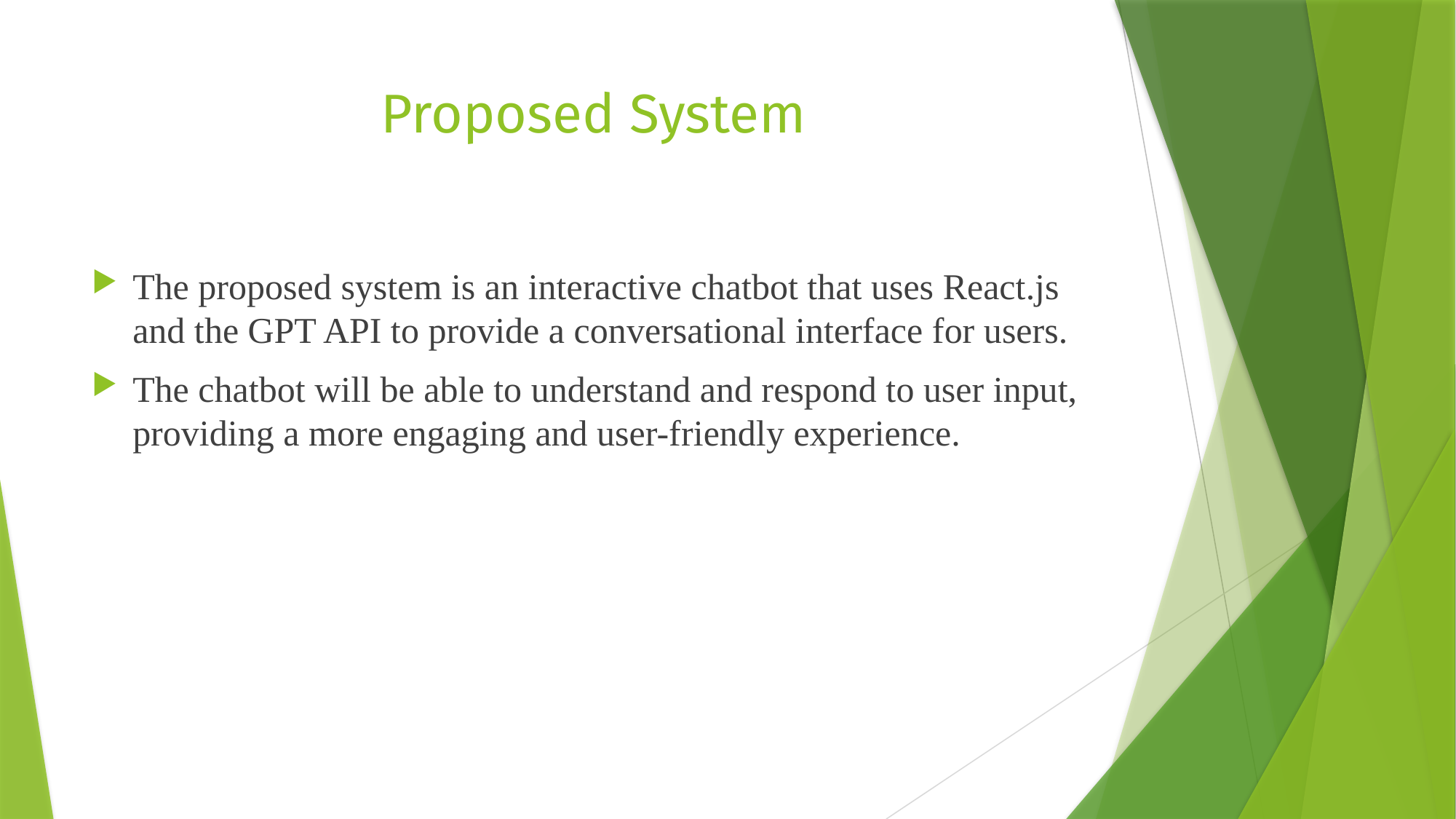

# Proposed System
The proposed system is an interactive chatbot that uses React.js and the GPT API to provide a conversational interface for users.
The chatbot will be able to understand and respond to user input, providing a more engaging and user-friendly experience.